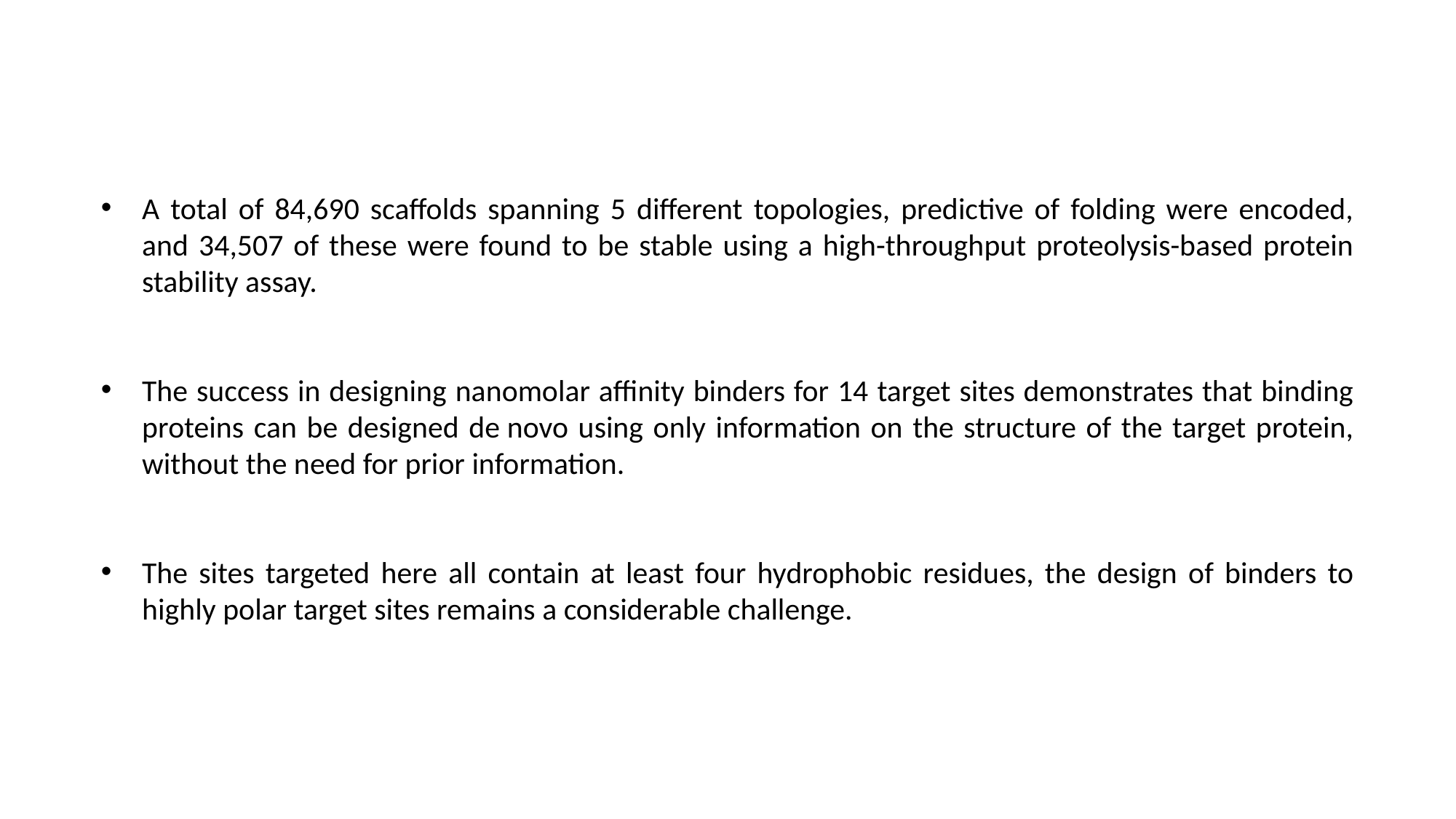

A total of 84,690 scaffolds spanning 5 different topologies, predictive of folding were encoded, and 34,507 of these were found to be stable using a high-throughput proteolysis-based protein stability assay.

The success in designing nanomolar affinity binders for 14 target sites demonstrates that binding proteins can be designed de novo using only information on the structure of the target protein, without the need for prior information.

The sites targeted here all contain at least four hydrophobic residues, the design of binders to highly polar target sites remains a considerable challenge.